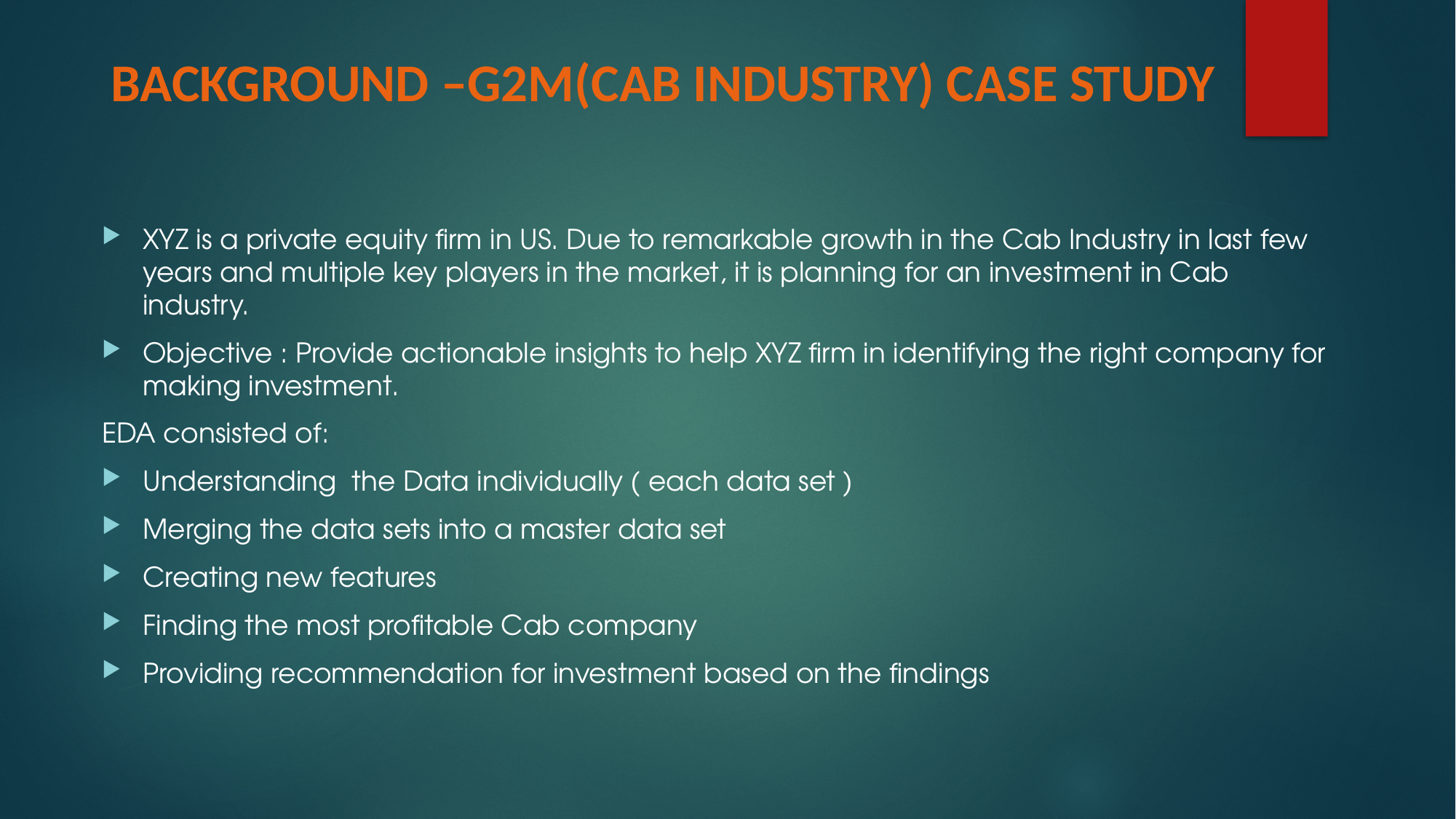

Background –G2M(cab industry) case study
XYZ is a private equity firm in US. Due to remarkable growth in the Cab Industry in last few years and multiple key players in the market, it is planning for an investment in Cab industry.
Objective : Provide actionable insights to help XYZ firm in identifying the right company for making investment.
EDA consisted of:
Understanding  the Data individually ( each data set )
Merging the data sets into a master data set
Creating new features
Finding the most profitable Cab company
Providing recommendation for investment based on the findings